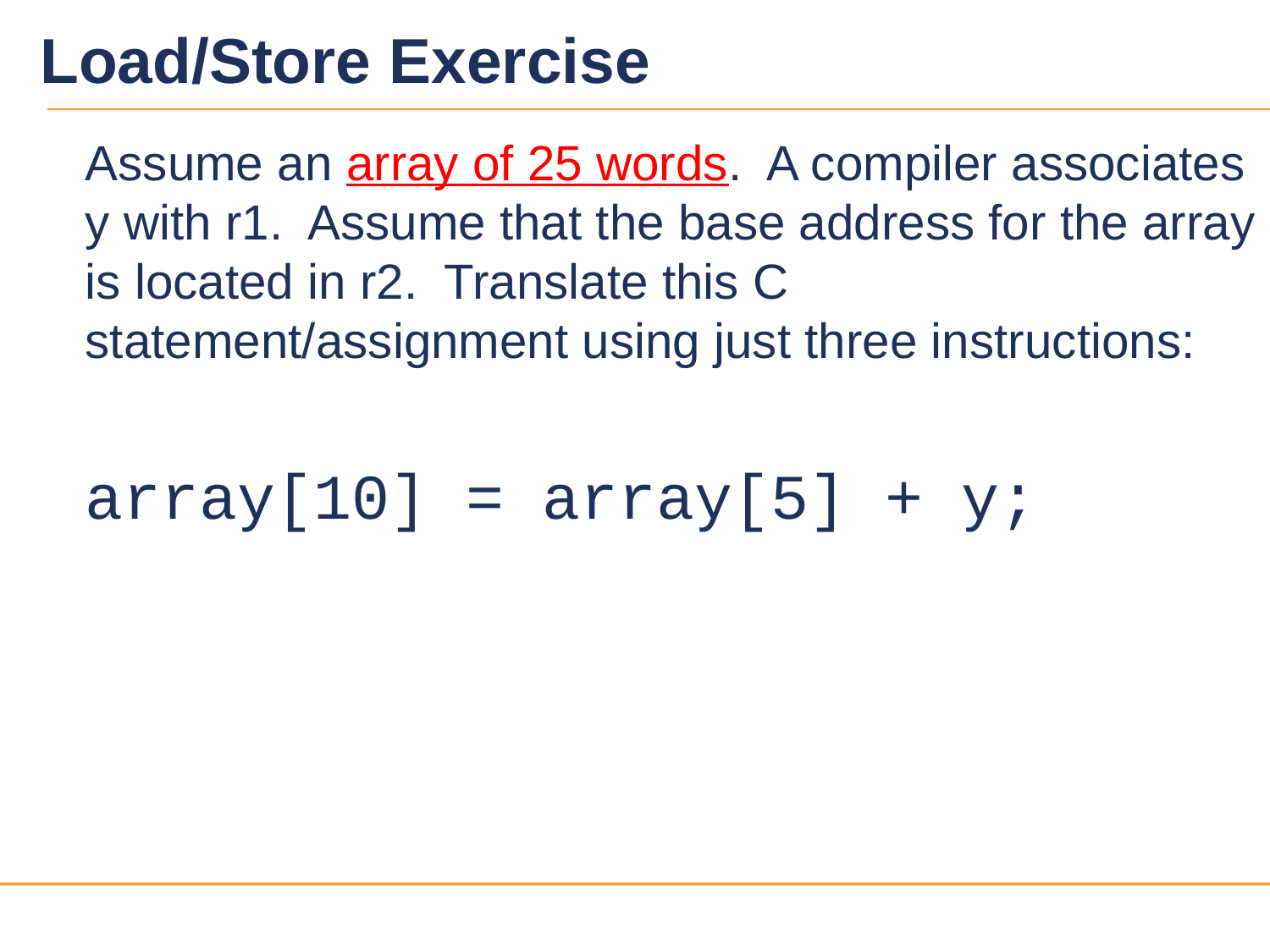

# Load/Store Exercise
	Assume an array of 25 words.  A compiler associates y with r1.  Assume that the base address for the array is located in r2.  Translate this C statement/assignment using just three instructions:

	array[10] = array[5] + y;